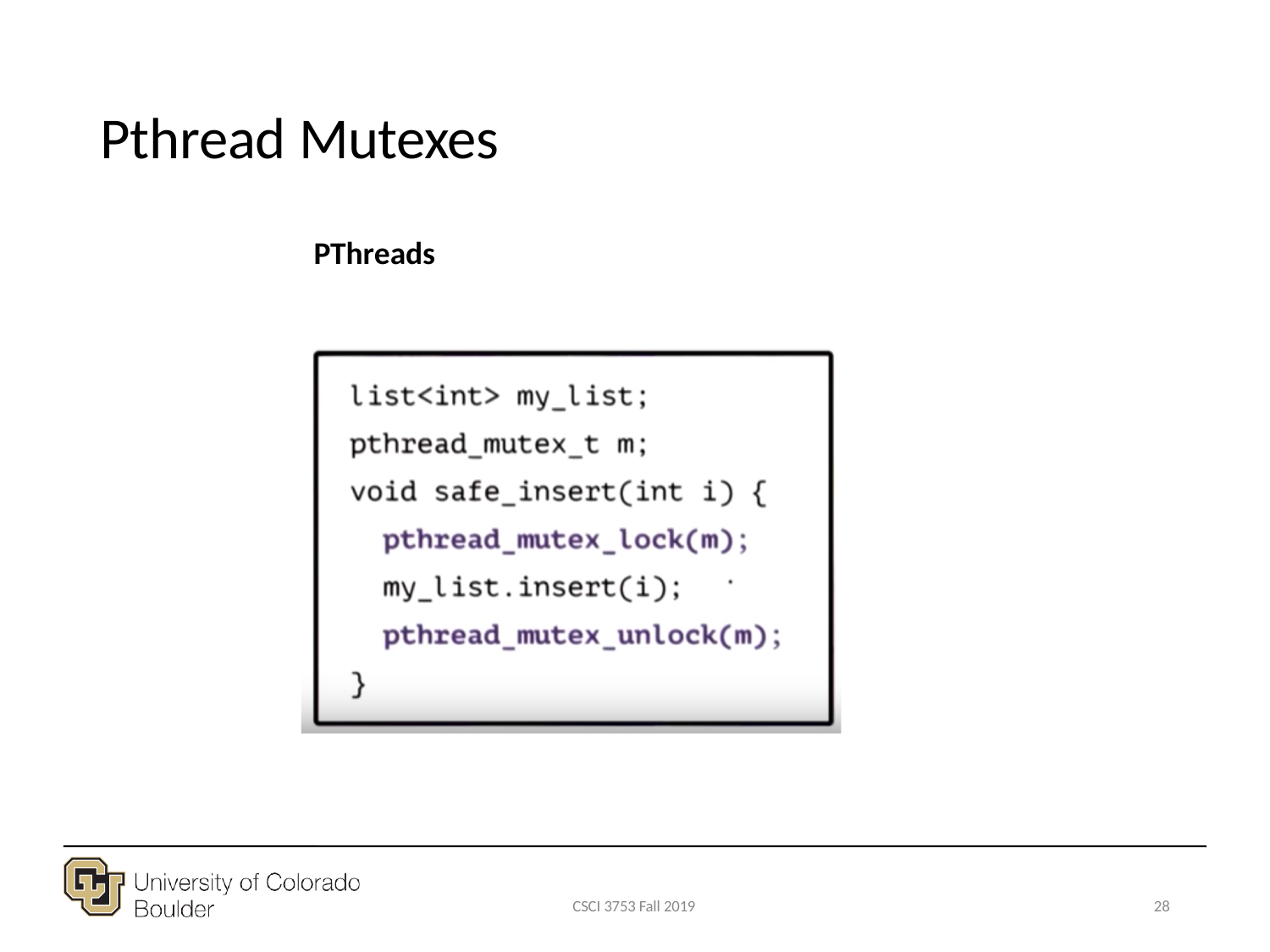

# Pthread Mutexes
PThreads

CSCI 3753 Fall 2019
28